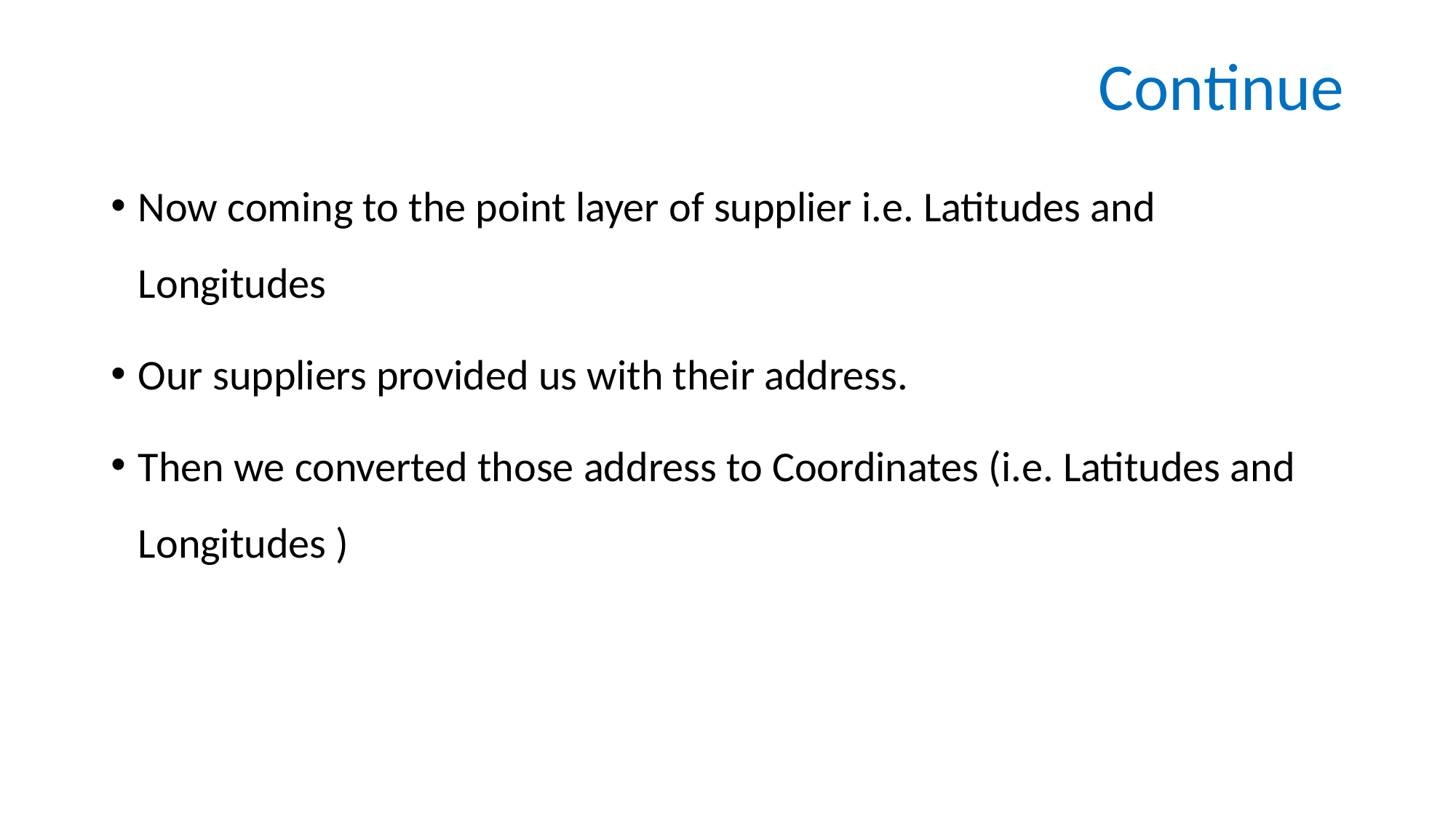

# Continue
Now coming to the point layer of supplier i.e. Latitudes and Longitudes
Our suppliers provided us with their address.
Then we converted those address to Coordinates (i.e. Latitudes and Longitudes )